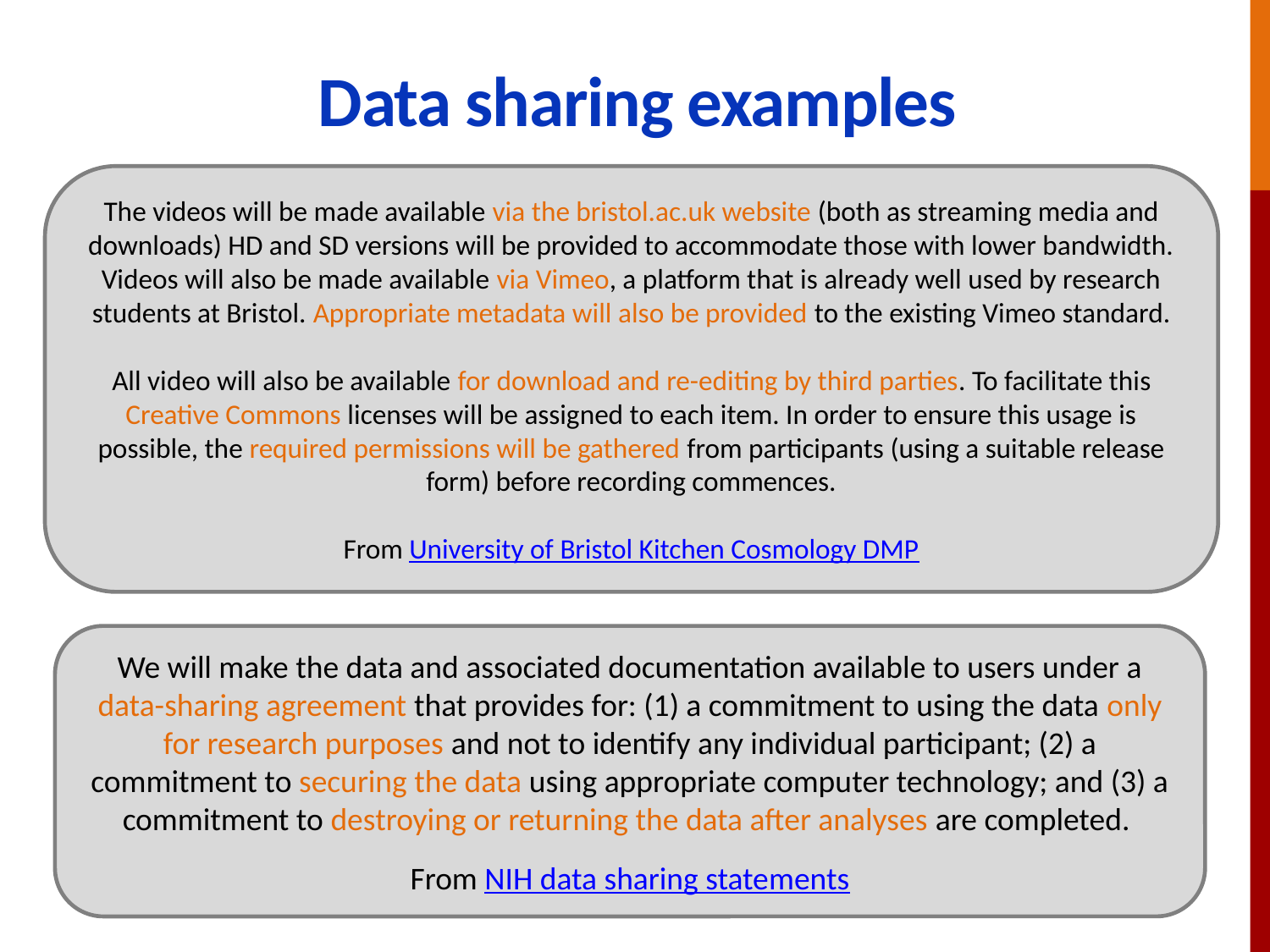

# Data sharing examples
The videos will be made available via the bristol.ac.uk website (both as streaming media and downloads) HD and SD versions will be provided to accommodate those with lower bandwidth. Videos will also be made available via Vimeo, a platform that is already well used by research students at Bristol. Appropriate metadata will also be provided to the existing Vimeo standard.

All video will also be available for download and re-editing by third parties. To facilitate this Creative Commons licenses will be assigned to each item. In order to ensure this usage is possible, the required permissions will be gathered from participants (using a suitable release form) before recording commences.

From University of Bristol Kitchen Cosmology DMP
We will make the data and associated documentation available to users under a data-sharing agreement that provides for: (1) a commitment to using the data only for research purposes and not to identify any individual participant; (2) a commitment to securing the data using appropriate computer technology; and (3) a commitment to destroying or returning the data after analyses are completed.
From NIH data sharing statements